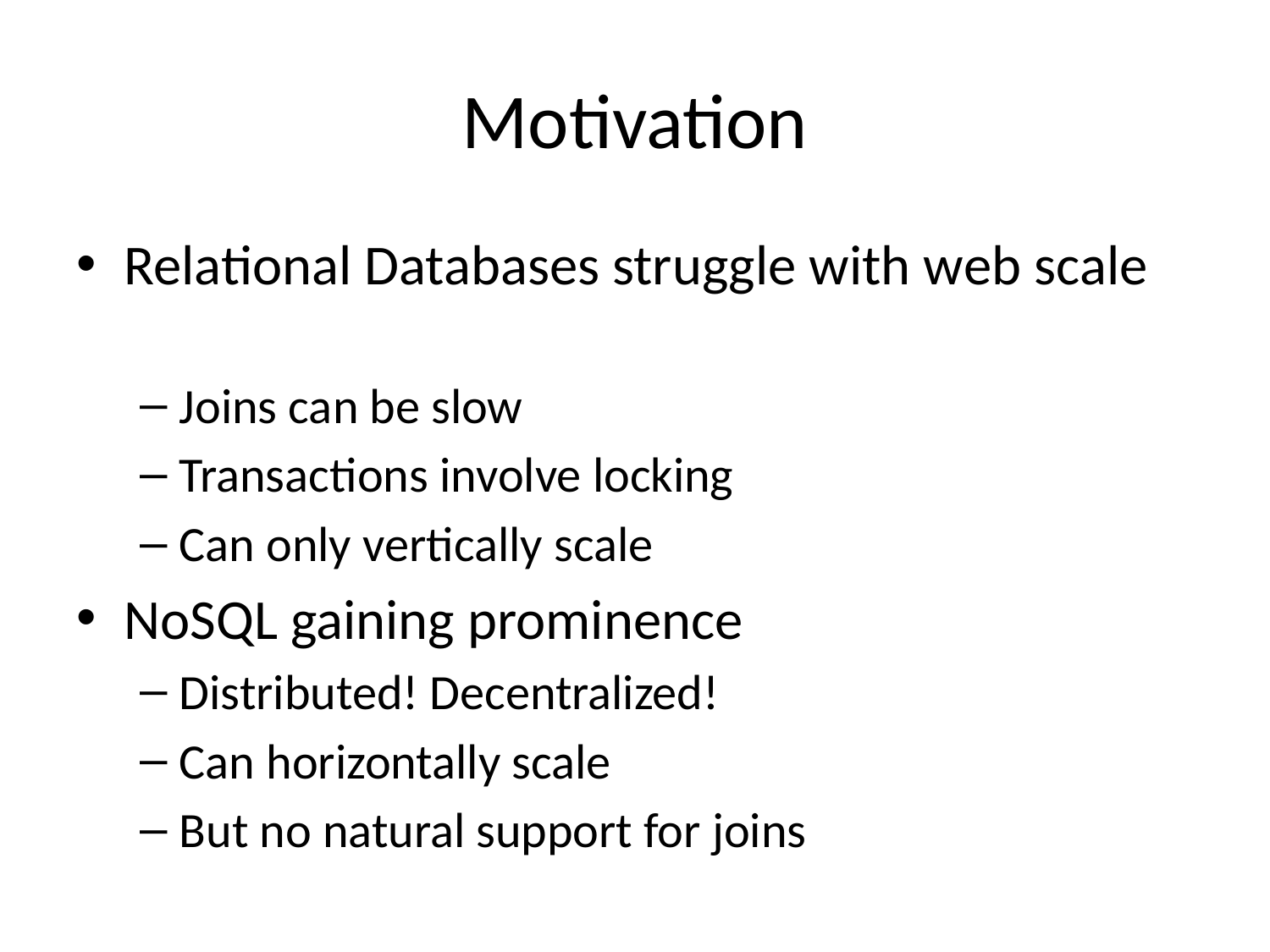

# Motivation
Relational Databases struggle with web scale
Joins can be slow
Transactions involve locking
Can only vertically scale
NoSQL gaining prominence
Distributed! Decentralized!
Can horizontally scale
But no natural support for joins